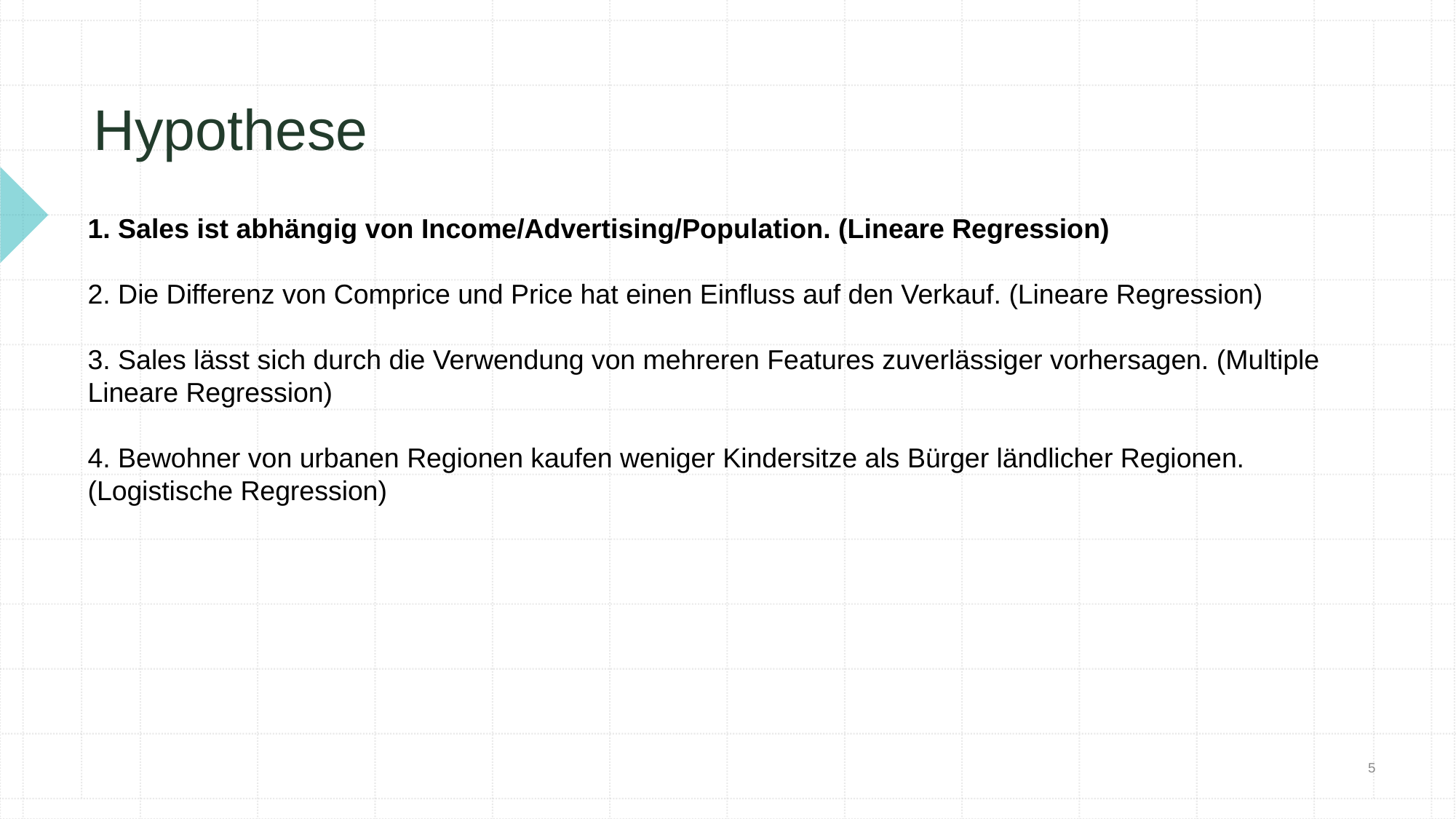

# Hypothese
1. Sales ist abhängig von Income/Advertising/Population. (Lineare Regression)

2. Die Differenz von Comprice und Price hat einen Einfluss auf den Verkauf. (Lineare Regression)

3. Sales lässt sich durch die Verwendung von mehreren Features zuverlässiger vorhersagen. (Multiple Lineare Regression)

4. Bewohner von urbanen Regionen kaufen weniger Kindersitze als Bürger ländlicher Regionen. (Logistische Regression)
5